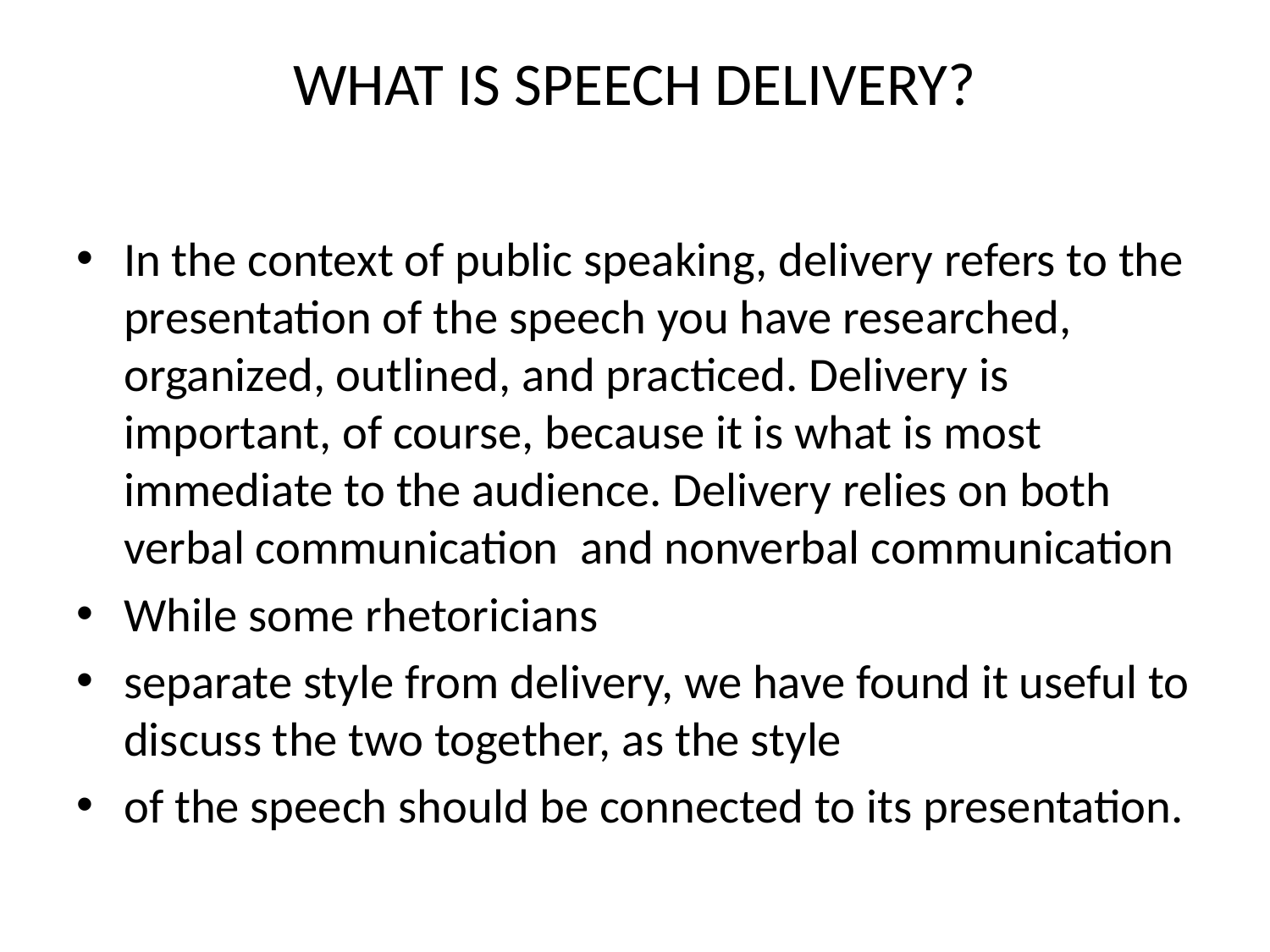

# WHAT IS SPEECH DELIVERY?
In the context of public speaking, delivery refers to the presentation of the speech you have researched, organized, outlined, and practiced. Delivery is important, of course, because it is what is most immediate to the audience. Delivery relies on both verbal communication  and nonverbal communication
While some rhetoricians
separate style from delivery, we have found it useful to discuss the two together, as the style
of the speech should be connected to its presentation.